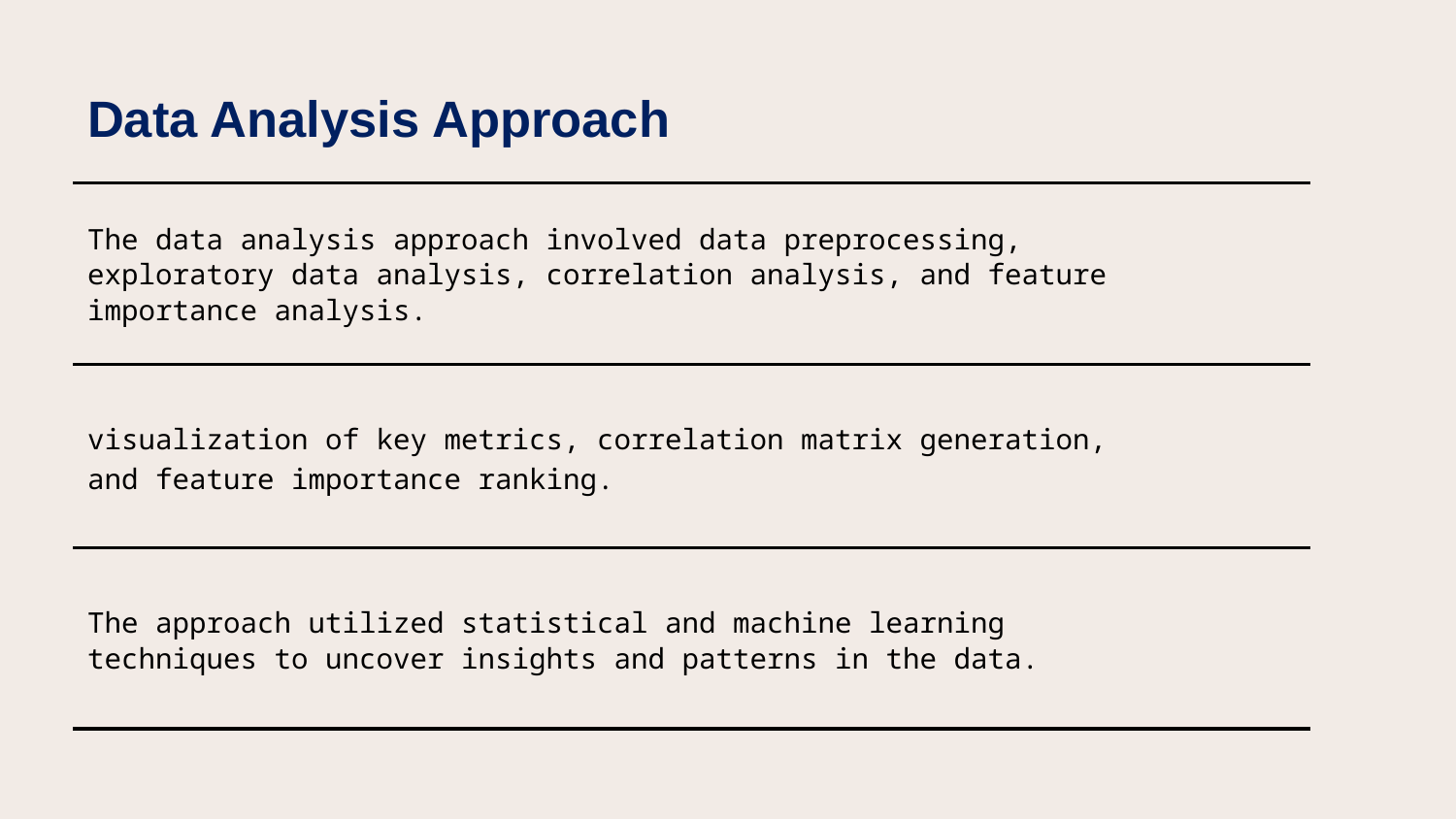

# Data Analysis Approach
The data analysis approach involved data preprocessing, exploratory data analysis, correlation analysis, and feature importance analysis.
visualization of key metrics, correlation matrix generation, and feature importance ranking.
The approach utilized statistical and machine learning techniques to uncover insights and patterns in the data.